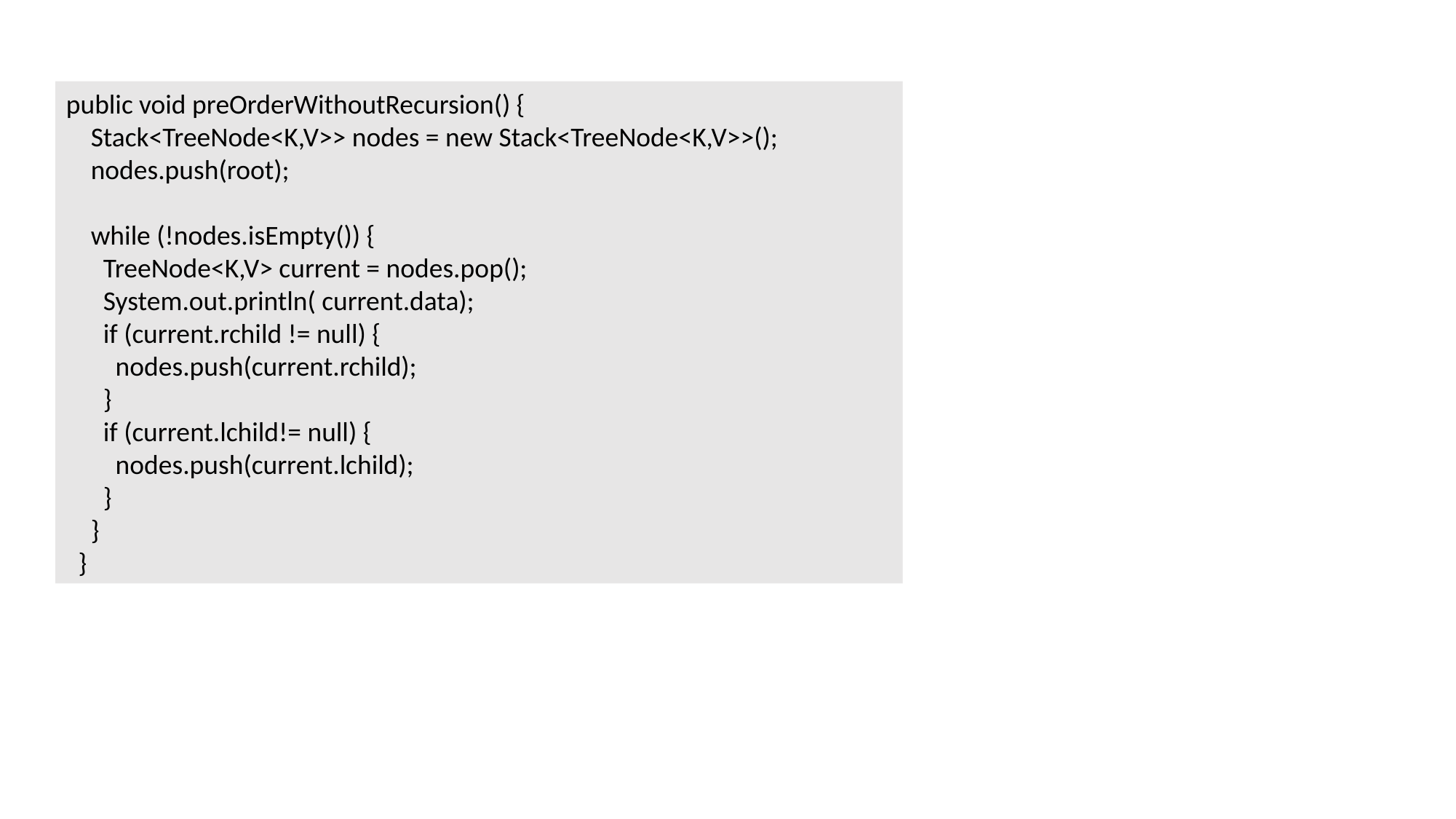

public void preOrderWithoutRecursion() {
    Stack<TreeNode<K,V>> nodes = new Stack<TreeNode<K,V>>();
    nodes.push(root);

    while (!nodes.isEmpty()) {
      TreeNode<K,V> current = nodes.pop();
      System.out.println( current.data);
      if (current.rchild != null) {
        nodes.push(current.rchild);
      }
      if (current.lchild!= null) {
        nodes.push(current.lchild);
      }
    }
  }